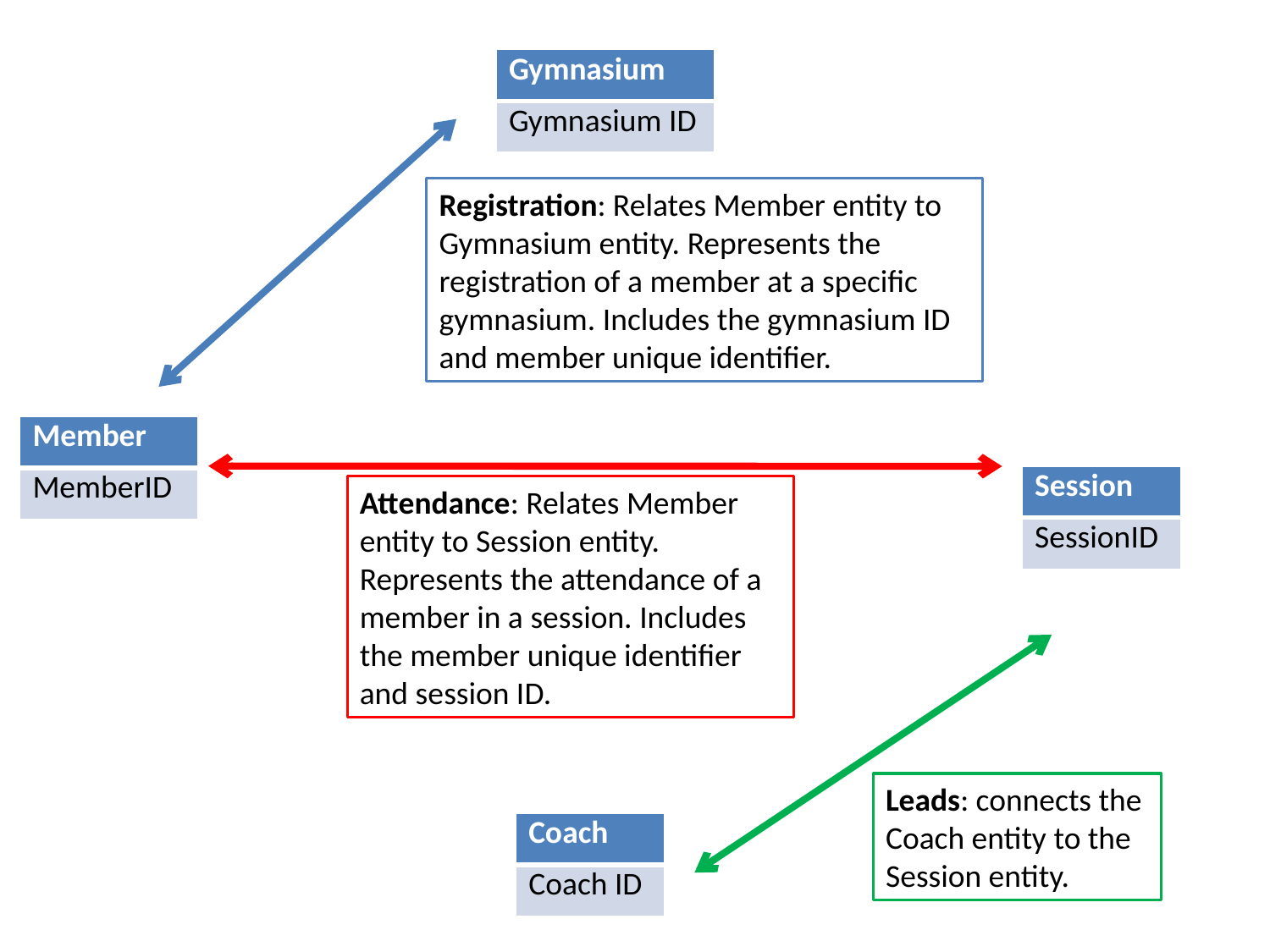

| Gymnasium |
| --- |
| Gymnasium ID |
Registration: Relates Member entity to Gymnasium entity. Represents the registration of a member at a specific gymnasium. Includes the gymnasium ID and member unique identifier.
| Member |
| --- |
| MemberID |
| Session |
| --- |
| SessionID |
Attendance: Relates Member entity to Session entity. Represents the attendance of a member in a session. Includes the member unique identifier and session ID.
Leads: connects the Coach entity to the Session entity.
| Coach |
| --- |
| Coach ID |